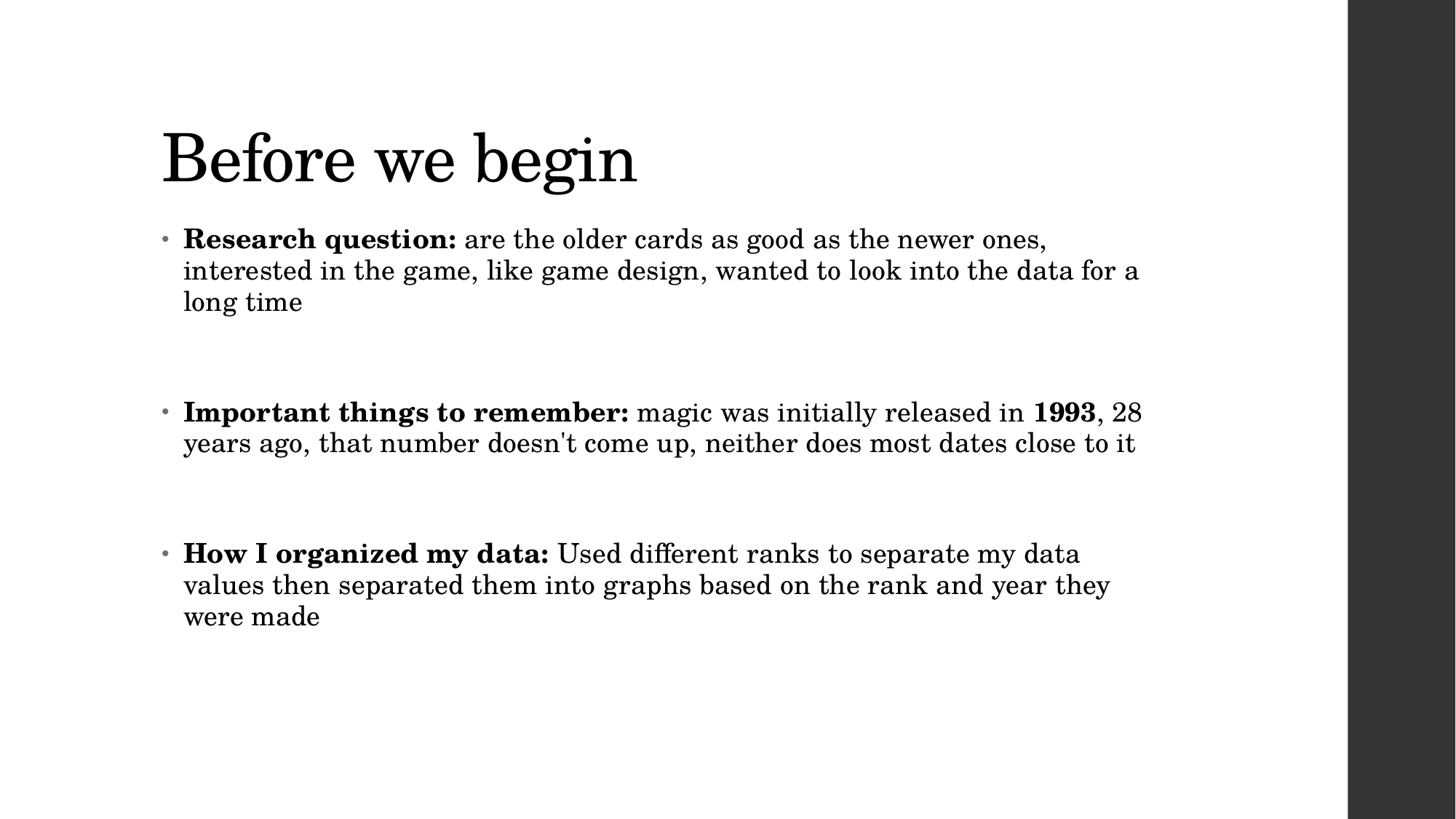

# Before we begin
Research question: are the older cards as good as the newer ones, interested in the game, like game design, wanted to look into the data for a long time

Important things to remember: magic was initially released in 1993, 28 years ago, that number doesn't come up, neither does most dates close to it

How I organized my data: Used different ranks to separate my data values then separated them into graphs based on the rank and year they were made